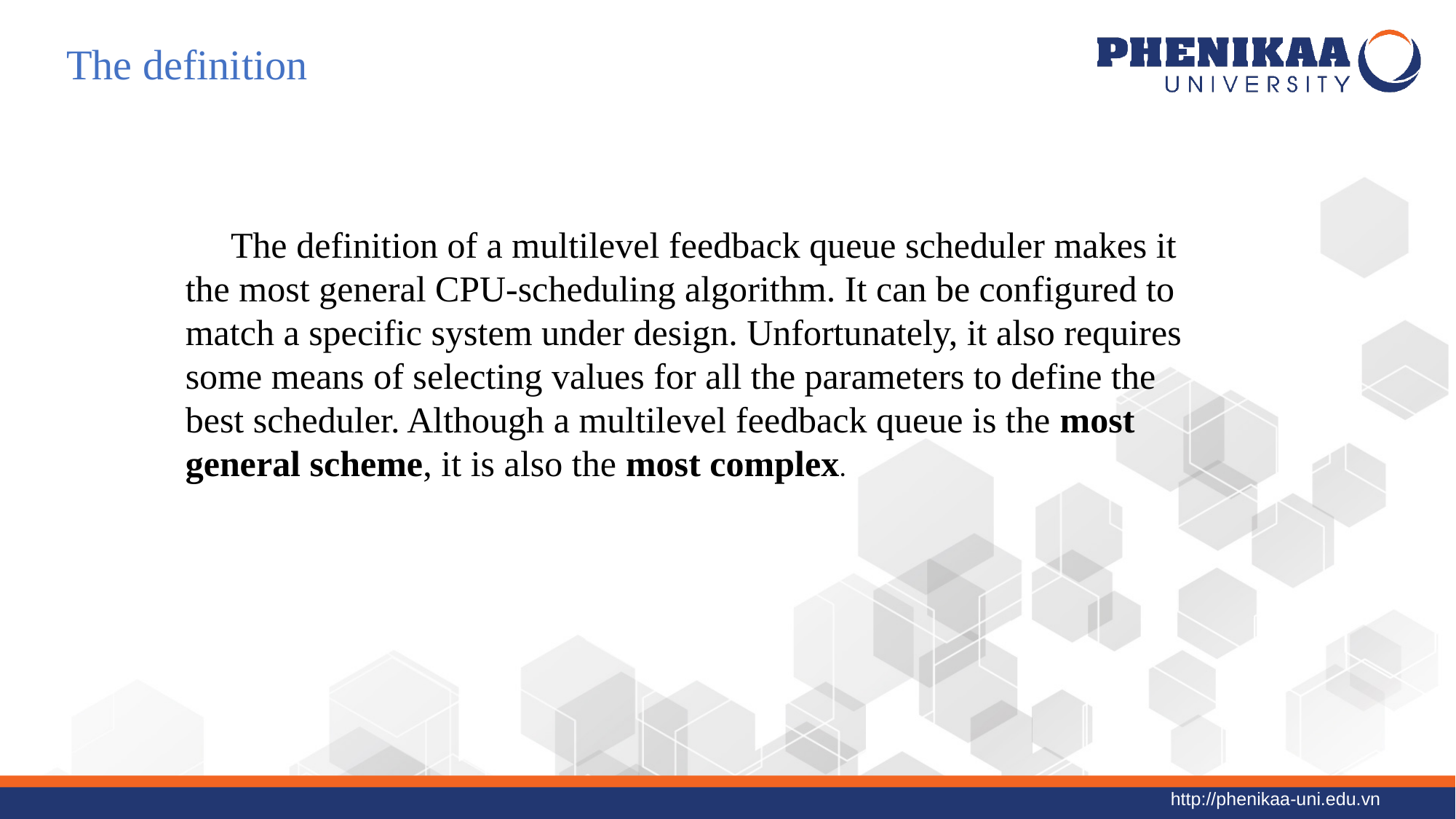

The definition
     The definition of a multilevel feedback queue scheduler makes it the most general CPU-scheduling algorithm. It can be configured to match a specific system under design. Unfortunately, it also requires some means of selecting values for all the parameters to define the best scheduler. Although a multilevel feedback queue is the most general scheme, it is also the most complex.